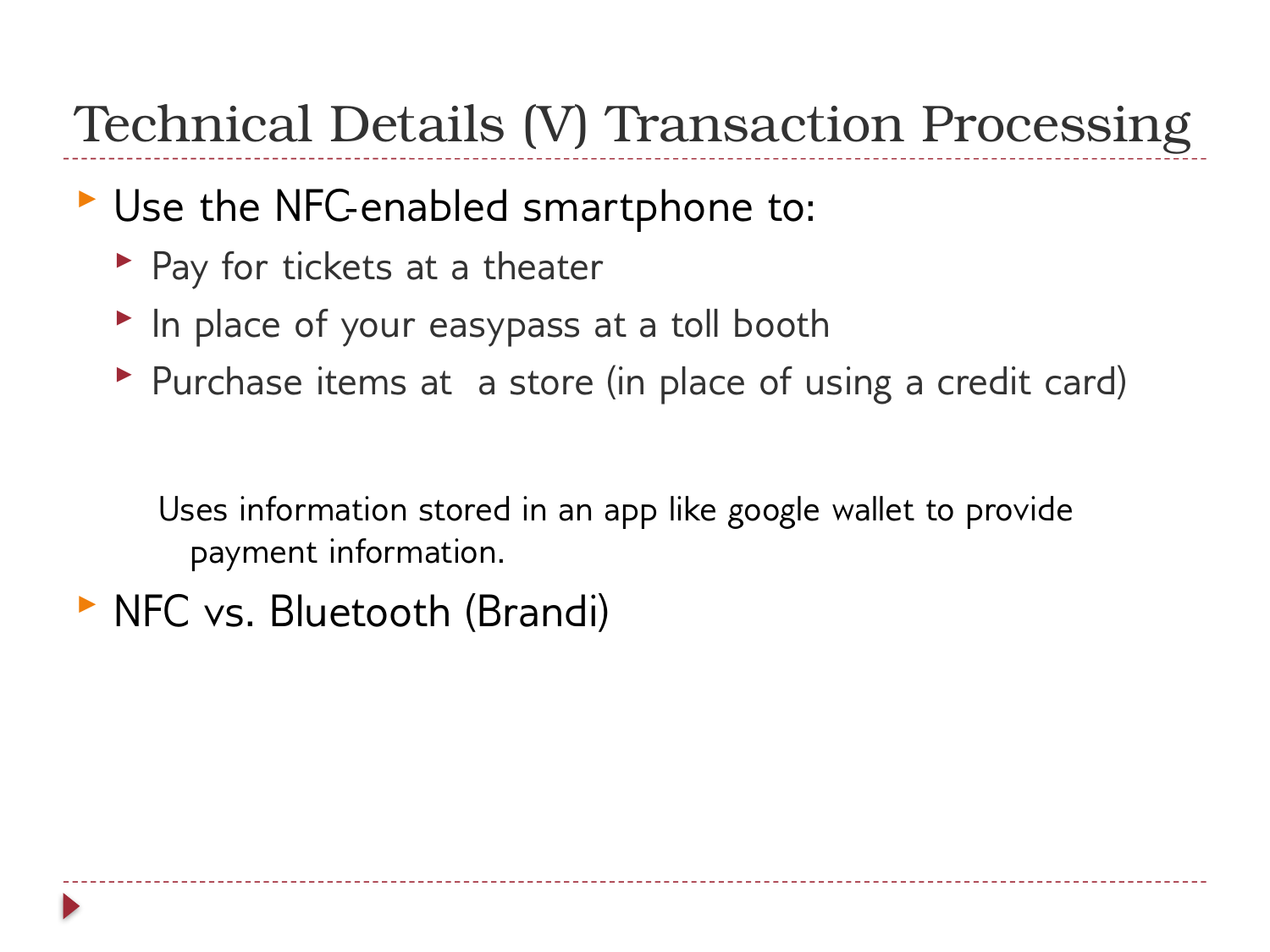

# Technical Details (V) Transaction Processing
Use the NFC-enabled smartphone to:
Pay for tickets at a theater
In place of your easypass at a toll booth
Purchase items at  a store (in place of using a credit card)

Uses information stored in an app like google wallet to provide payment information.
NFC vs. Bluetooth (Brandi)